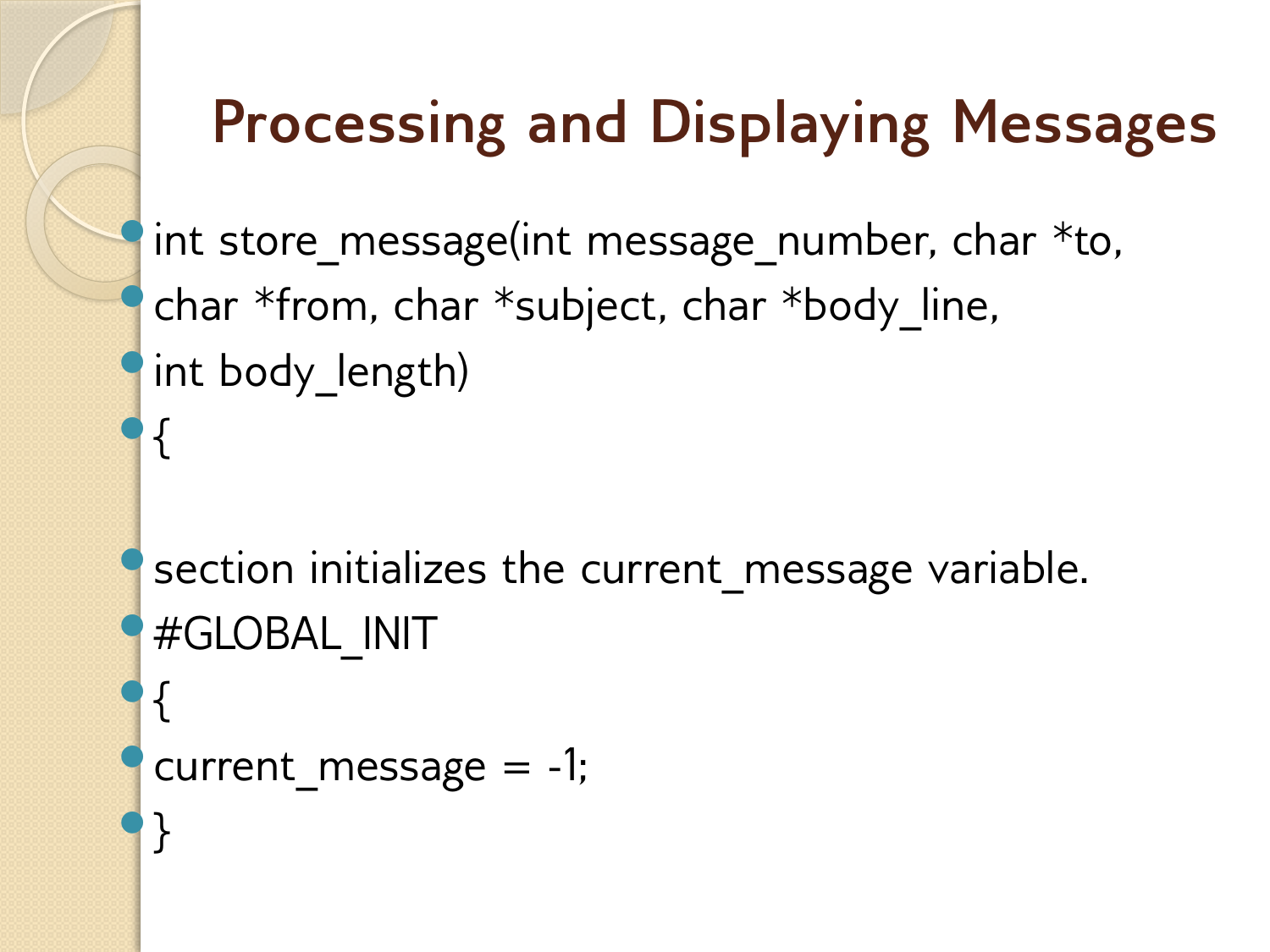

# Processing and Displaying Messages
int store_message(int message_number, char *to,
char *from, char *subject, char *body_line,
int body_length)
{

section initializes the current_message variable.
#GLOBAL_INIT
{
current_message = -1;
}